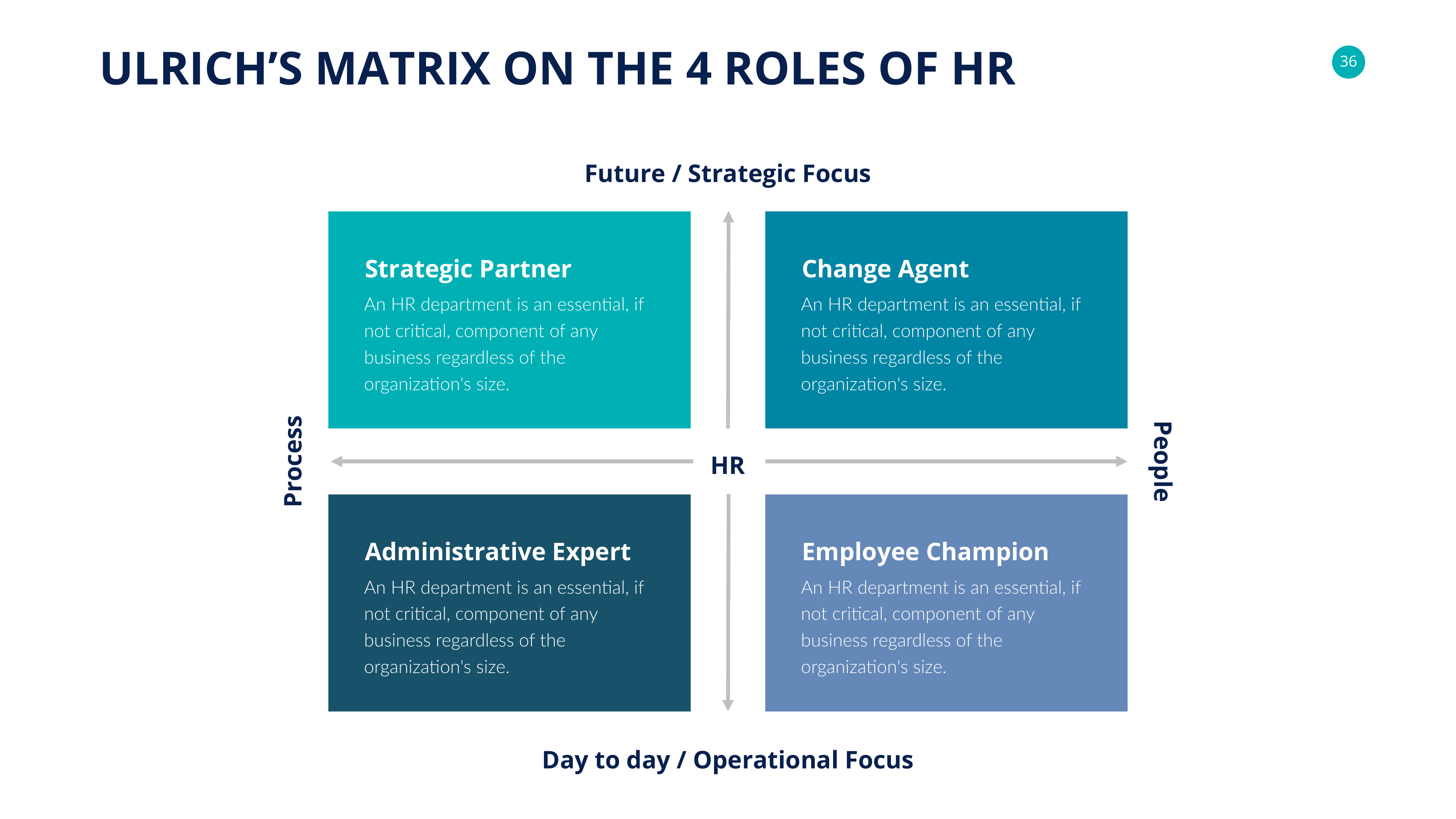

ULRICH’S MATRIX ON THE 4 ROLES OF HR
Future / Strategic Focus

Strategic Partner
Change Agent
An HR department is an essential, if not critical, component of any business regardless of the organization's size.
An HR department is an essential, if not critical, component of any business regardless of the organization's size.
HR
People
Process

Administrative Expert
Employee Champion
An HR department is an essential, if not critical, component of any business regardless of the organization's size.
An HR department is an essential, if not critical, component of any business regardless of the organization's size.
Day to day / Operational Focus